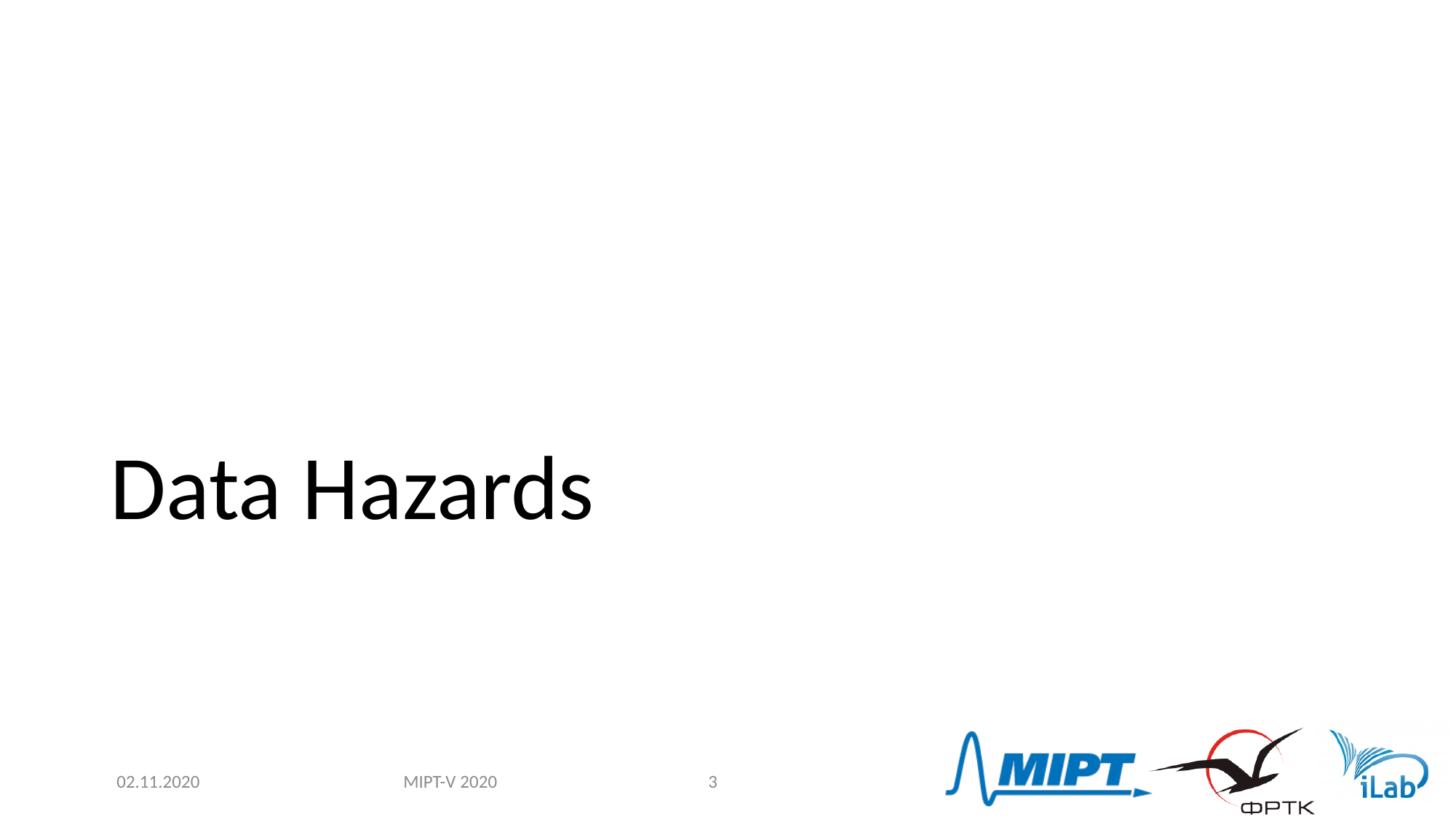

# Data Hazards

MIPT-V 2020
02.11.2020
3